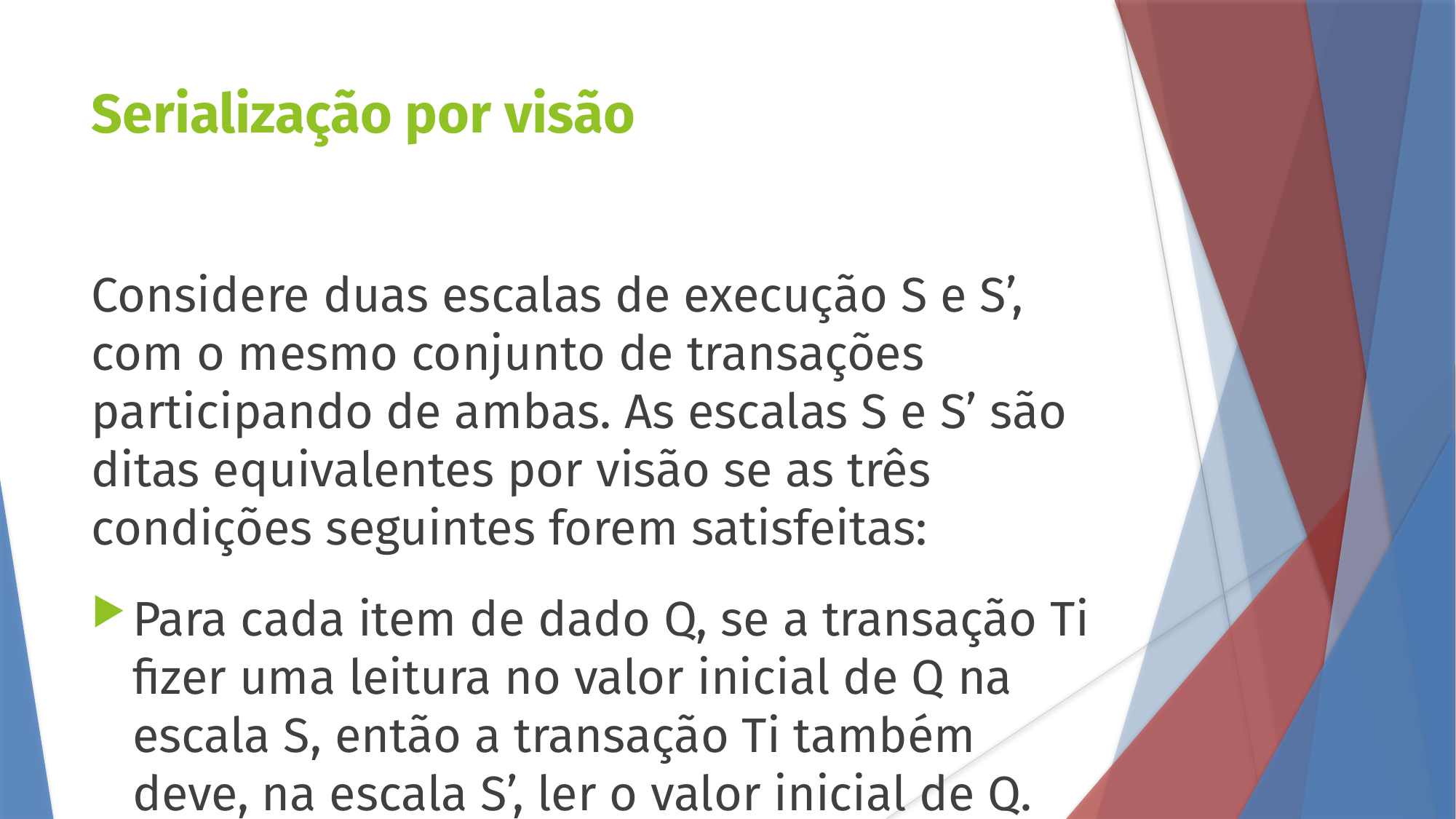

Serialização por visão
Considere duas escalas de execução S e S’, com o mesmo conjunto de transações participando de ambas. As escalas S e S’ são ditas equivalentes por visão se as três condições seguintes forem satisfeitas:

Para cada item de dado Q, se a transação Ti fizer uma leitura no valor inicial de Q na escala S, então a transação Ti também deve, na escala S’, ler o valor inicial de Q.

Para cada item de dado Q, se a transação Ti executar uma  leitura de Q na escala S, e aquele valor foi produzido por meio da transação Tj(se houver), então a transação Ti também deverá, na escala S’, ler o valor de Q que foi produzido por meio da transação Tj.

Para cada item de dado Q, a transação (se houver) que executa a operação final de escrita Q na escala S tem de executar a operação de escrita Q final na escala S’.